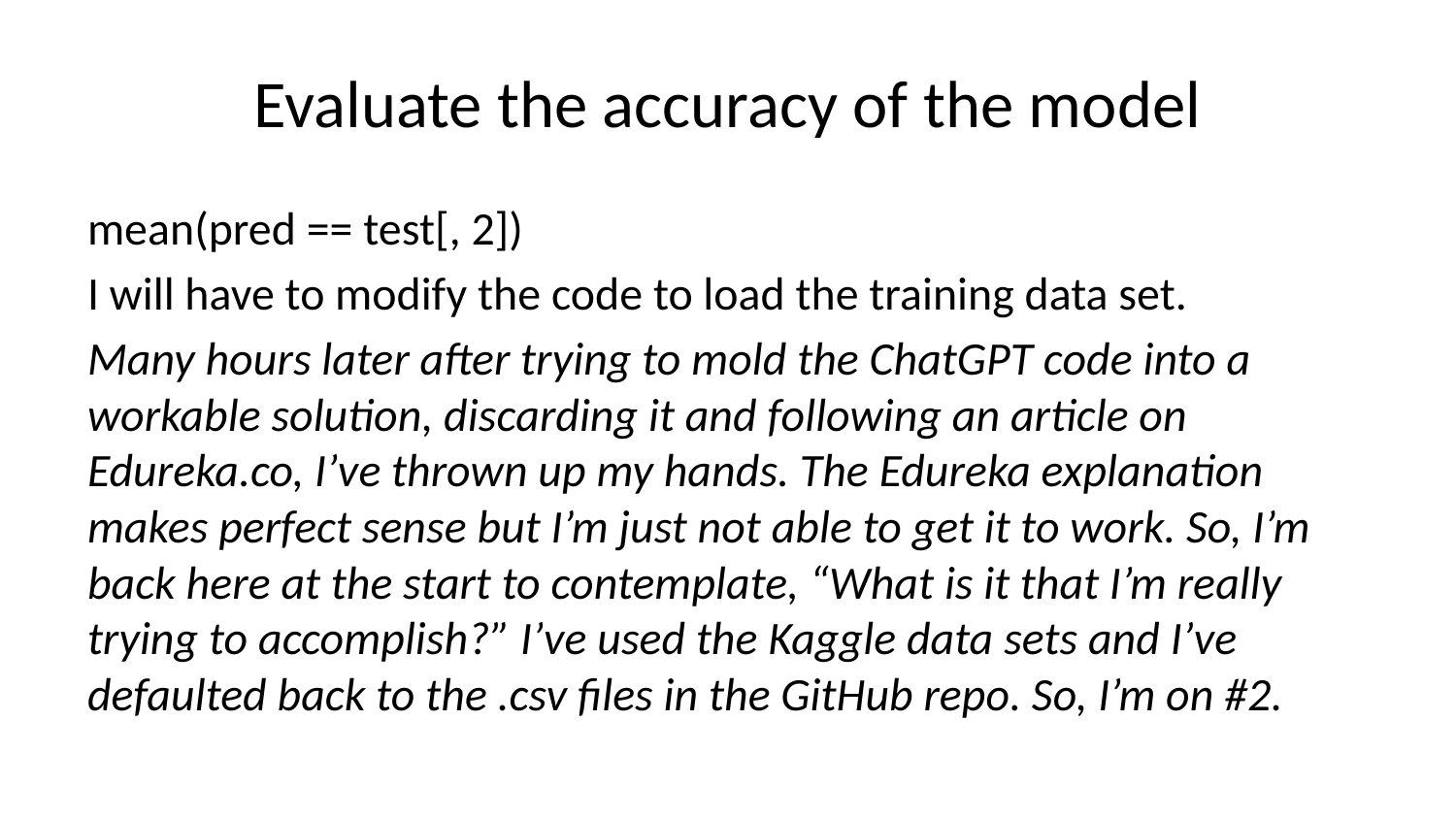

# Evaluate the accuracy of the model
mean(pred == test[, 2])
I will have to modify the code to load the training data set.
Many hours later after trying to mold the ChatGPT code into a workable solution, discarding it and following an article on Edureka.co, I’ve thrown up my hands. The Edureka explanation makes perfect sense but I’m just not able to get it to work. So, I’m back here at the start to contemplate, “What is it that I’m really trying to accomplish?” I’ve used the Kaggle data sets and I’ve defaulted back to the .csv files in the GitHub repo. So, I’m on #2.